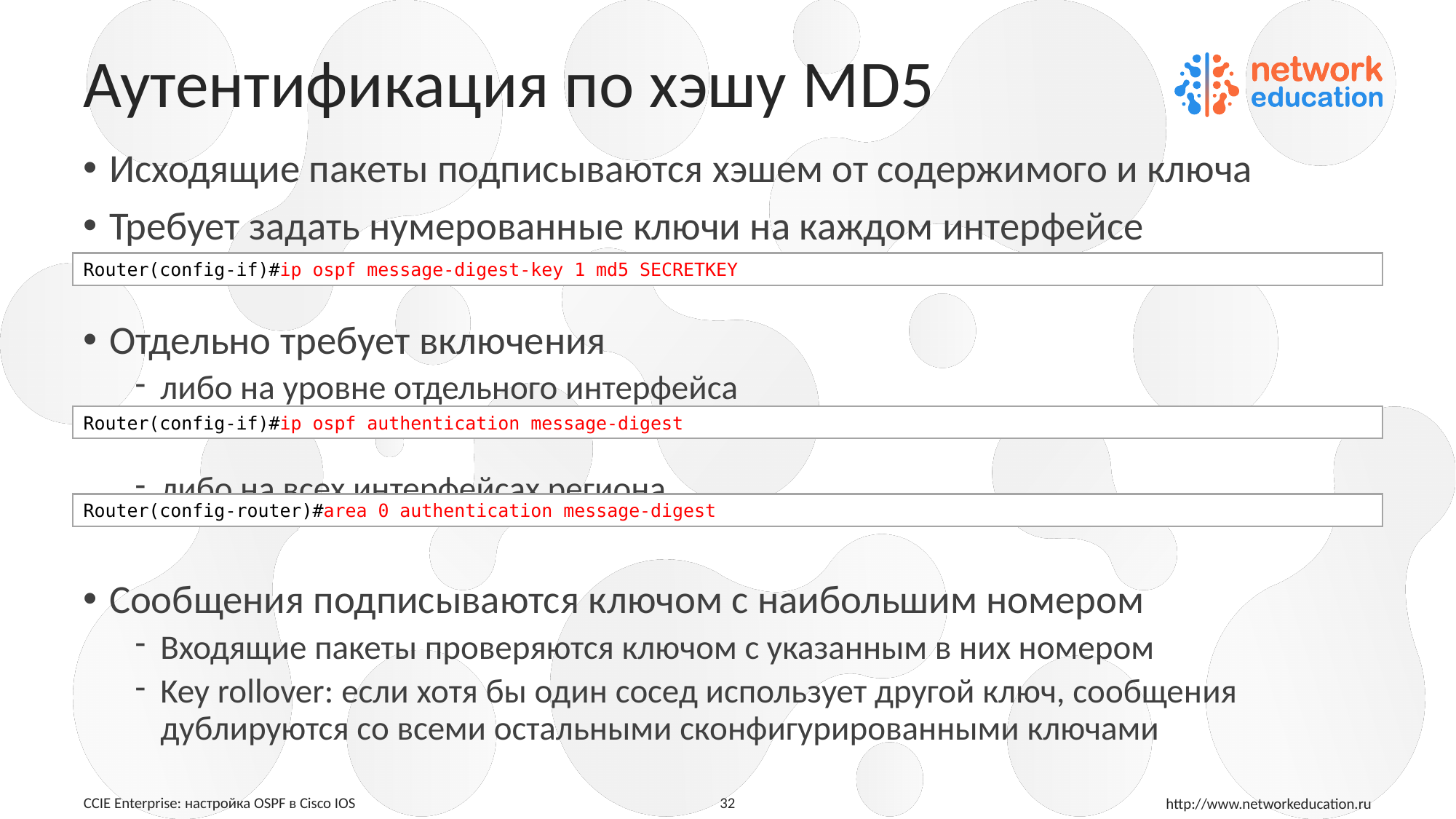

# Аутентификация по хэшу MD5
Исходящие пакеты подписываются хэшем от содержимого и ключа
Требует задать нумерованные ключи на каждом интерфейсе

Отдельно требует включения
либо на уровне отдельного интерфейса

либо на всех интерфейсах региона

Сообщения подписываются ключом с наибольшим номером
Входящие пакеты проверяются ключом с указанным в них номером
Key rollover: если хотя бы один сосед использует другой ключ, сообщения дублируются со всеми остальными сконфигурированными ключами
Router(config-if)#ip ospf message-digest-key 1 md5 SECRETKEY
Router(config-if)#ip ospf authentication message-digest
Router(config-router)#area 0 authentication message-digest
32
CCIE Enterprise: настройка OSPF в Cisco IOS